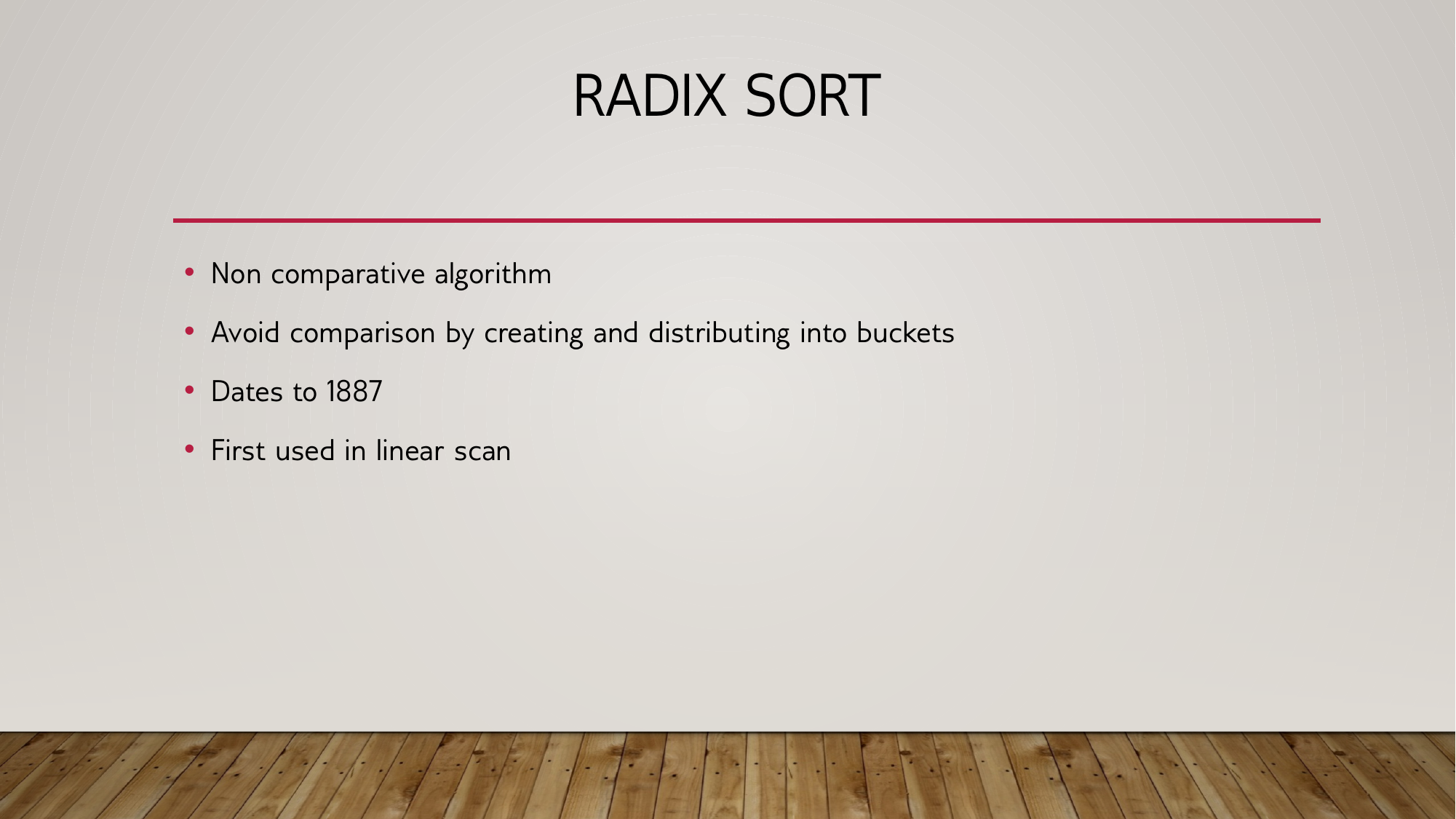

# Radix sort
Non comparative algorithm
Avoid comparison by creating and distributing into buckets
Dates to 1887
First used in linear scan